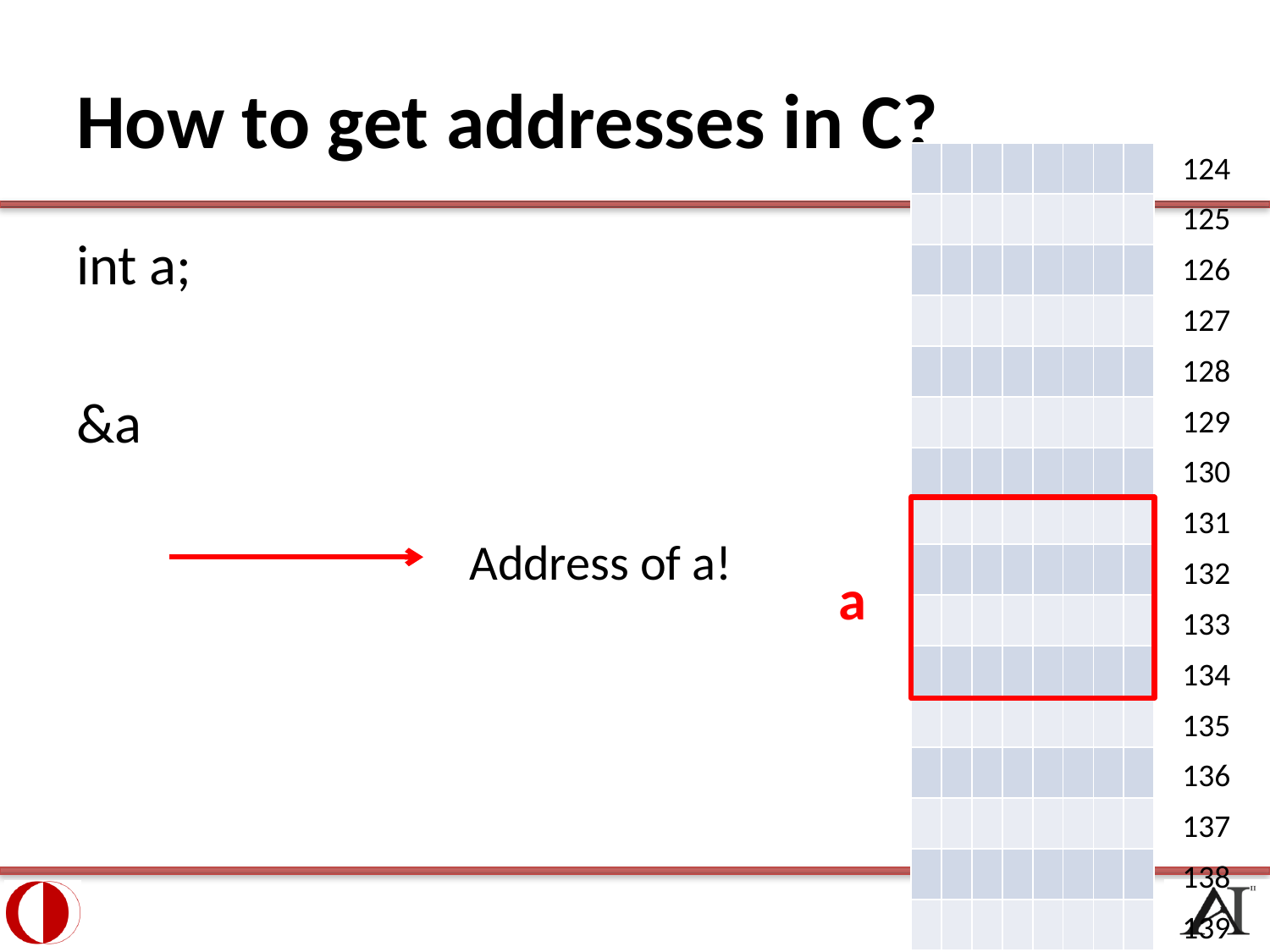

# How to get addresses in C?
124
|  |  |  |  |  |  |  |  |
| --- | --- | --- | --- | --- | --- | --- | --- |
|  |  |  |  |  |  |  |  |
|  |  |  |  |  |  |  |  |
|  |  |  |  |  |  |  |  |
|  |  |  |  |  |  |  |  |
|  |  |  |  |  |  |  |  |
|  |  |  |  |  |  |  |  |
|  |  |  |  |  |  |  |  |
125
int a;

&a
126
127
128
129
130
131

Address of a!
|  |  |  |  |  |  |  |  |
| --- | --- | --- | --- | --- | --- | --- | --- |
|  |  |  |  |  |  |  |  |
|  |  |  |  |  |  |  |  |
|  |  |  |  |  |  |  |  |
|  |  |  |  |  |  |  |  |
|  |  |  |  |  |  |  |  |
|  |  |  |  |  |  |  |  |
|  |  |  |  |  |  |  |  |
132
a
133
134
135
136
137
138
11
139